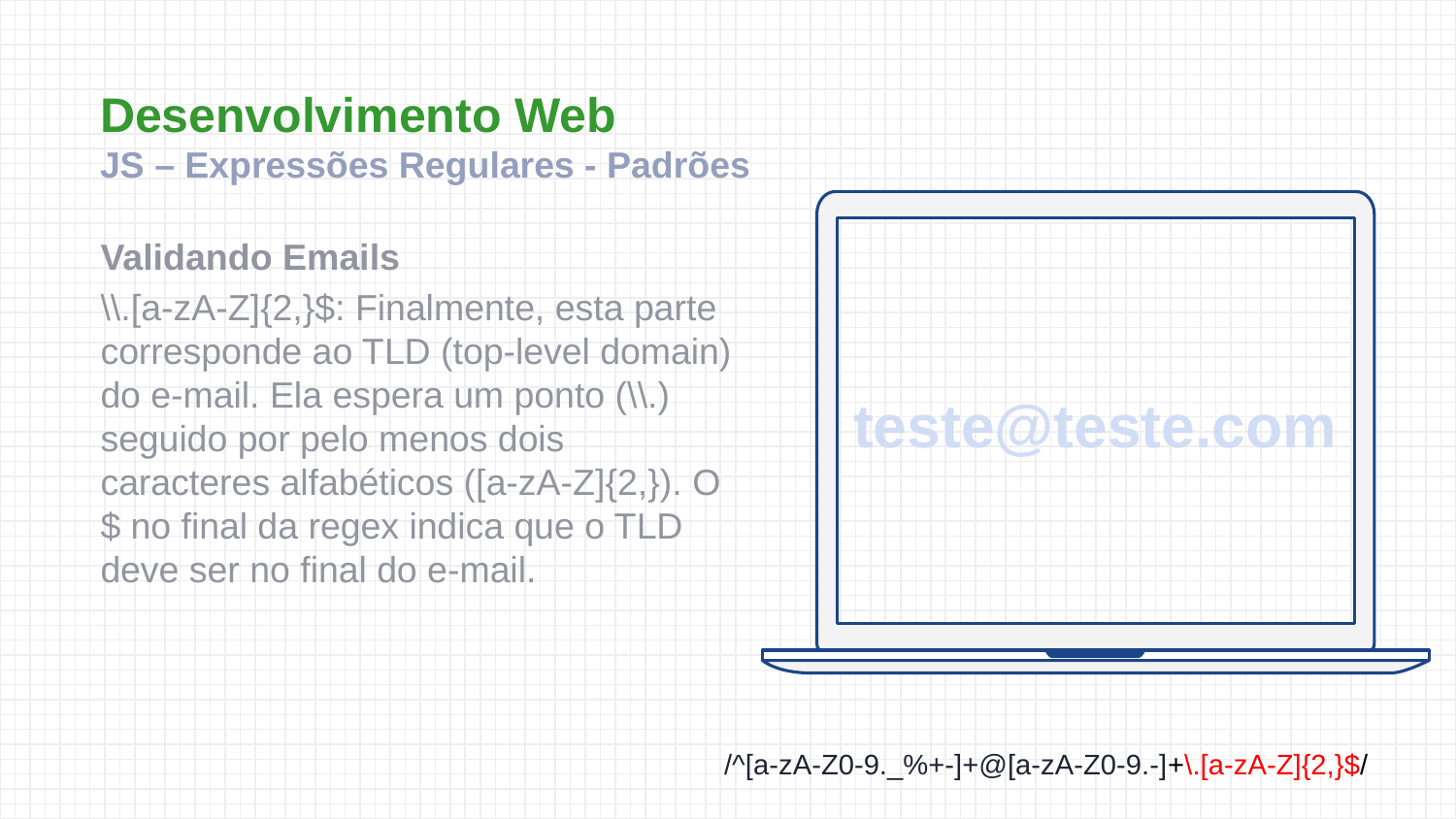

Desenvolvimento Web
JS – Expressões Regulares - Padrões

Validando Emails
\\.[a-zA-Z]{2,}$: Finalmente, esta parte corresponde ao TLD (top-level domain) do e-mail. Ela espera um ponto (\\.) seguido por pelo menos dois caracteres alfabéticos ([a-zA-Z]{2,}). O $ no final da regex indica que o TLD deve ser no final do e-mail.
teste@teste.com
/^[a-zA-Z0-9._%+-]+@[a-zA-Z0-9.-]+\.[a-zA-Z]{2,}$/